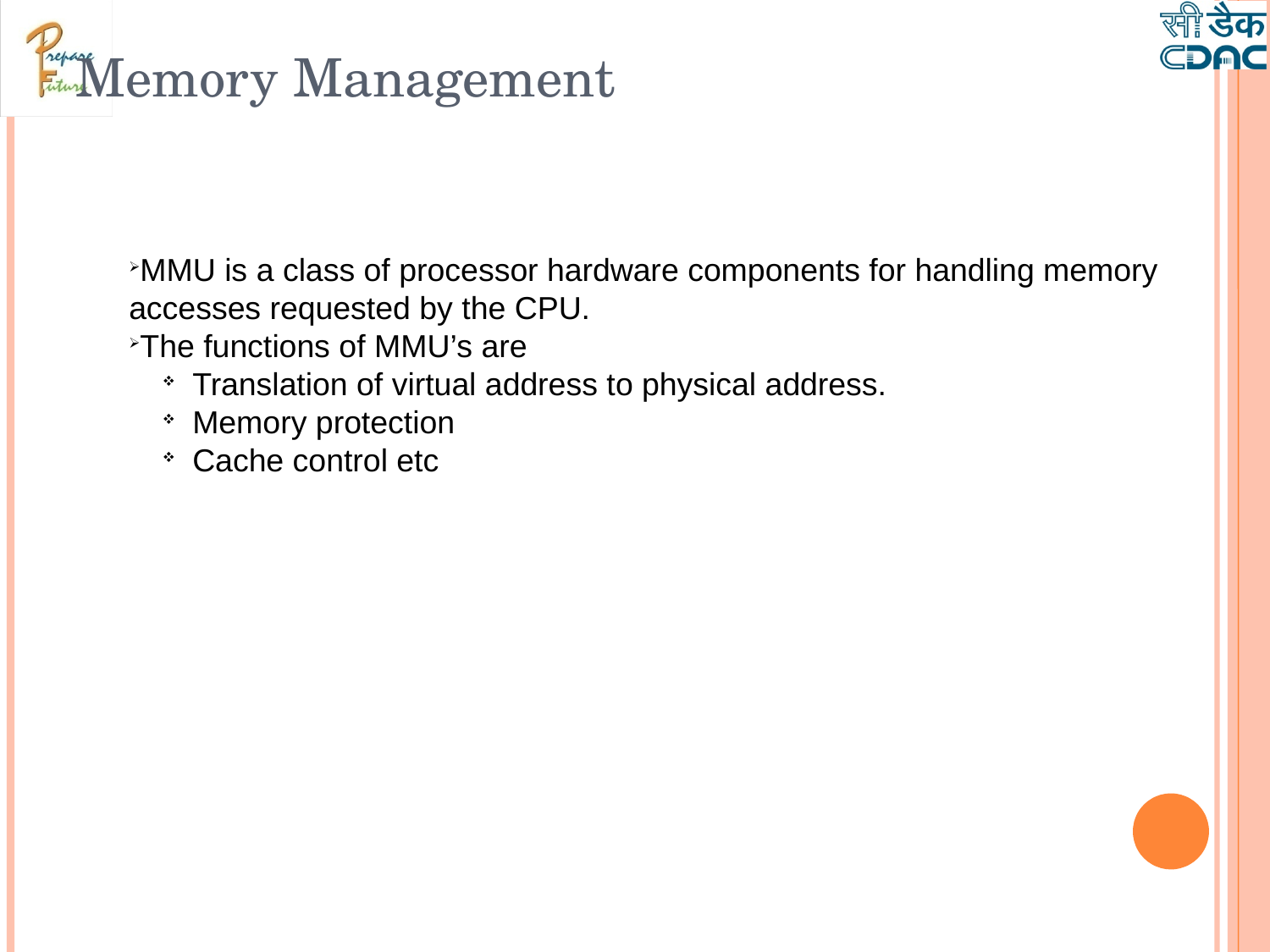

Memory Management
MMU is a class of processor hardware components for handling memory accesses requested by the CPU.
The functions of MMU’s are
Translation of virtual address to physical address.
Memory protection
Cache control etc